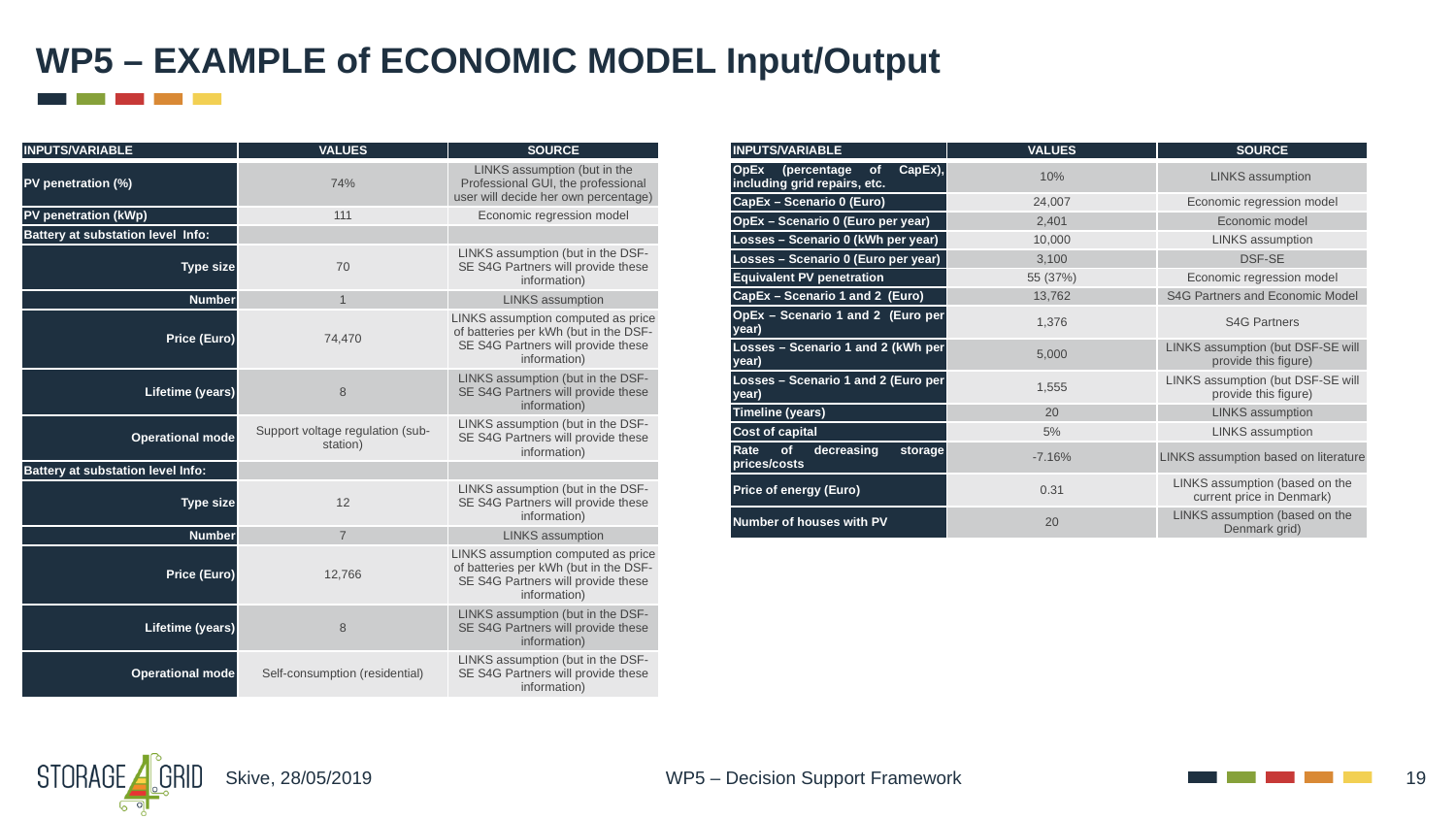

# WP5 – EXAMPLE of ECONOMIC MODEL Input/Output
| INPUTS/VARIABLE | VALUES | SOURCE |
| --- | --- | --- |
| PV penetration (%) | 74% | LINKS assumption (but in the Professional GUI, the professional user will decide her own percentage) |
| PV penetration (kWp) | 111 | Economic regression model |
| Battery at substation level Info: |  |  |
| Type size | 70 | LINKS assumption (but in the DSF-SE S4G Partners will provide these information) |
| Number | 1 | LINKS assumption |
| Price (Euro) | 74,470 | LINKS assumption computed as price of batteries per kWh (but in the DSF-SE S4G Partners will provide these information) |
| Lifetime (years) | 8 | LINKS assumption (but in the DSF-SE S4G Partners will provide these information) |
| Operational mode | Support voltage regulation (sub-station) | LINKS assumption (but in the DSF-SE S4G Partners will provide these information) |
| Battery at substation level Info: |  |  |
| Type size | 12 | LINKS assumption (but in the DSF-SE S4G Partners will provide these information) |
| Number | 7 | LINKS assumption |
| Price (Euro) | 12,766 | LINKS assumption computed as price of batteries per kWh (but in the DSF-SE S4G Partners will provide these information) |
| Lifetime (years) | 8 | LINKS assumption (but in the DSF-SE S4G Partners will provide these information) |
| Operational mode | Self-consumption (residential) | LINKS assumption (but in the DSF-SE S4G Partners will provide these information) |
| INPUTS/VARIABLE | VALUES | SOURCE |
| --- | --- | --- |
| OpEx (percentage of CapEx), including grid repairs, etc. | 10% | LINKS assumption |
| CapEx – Scenario 0 (Euro) | 24,007 | Economic regression model |
| OpEx – Scenario 0 (Euro per year) | 2,401 | Economic model |
| Losses – Scenario 0 (kWh per year) | 10,000 | LINKS assumption |
| Losses – Scenario 0 (Euro per year) | 3,100 | DSF-SE |
| Equivalent PV penetration | 55 (37%) | Economic regression model |
| CapEx – Scenario 1 and 2 (Euro) | 13,762 | S4G Partners and Economic Model |
| OpEx – Scenario 1 and 2 (Euro per year) | 1,376 | S4G Partners |
| Losses – Scenario 1 and 2 (kWh per year) | 5,000 | LINKS assumption (but DSF-SE will provide this figure) |
| Losses – Scenario 1 and 2 (Euro per year) | 1,555 | LINKS assumption (but DSF-SE will provide this figure) |
| Timeline (years) | 20 | LINKS assumption |
| Cost of capital | 5% | LINKS assumption |
| Rate of decreasing storage prices/costs | -7.16% | LINKS assumption based on literature |
| Price of energy (Euro) | 0.31 | LINKS assumption (based on the current price in Denmark) |
| Number of houses with PV | 20 | LINKS assumption (based on the Denmark grid) |
Skive, 28/05/2019
WP5 – Decision Support Framework
19